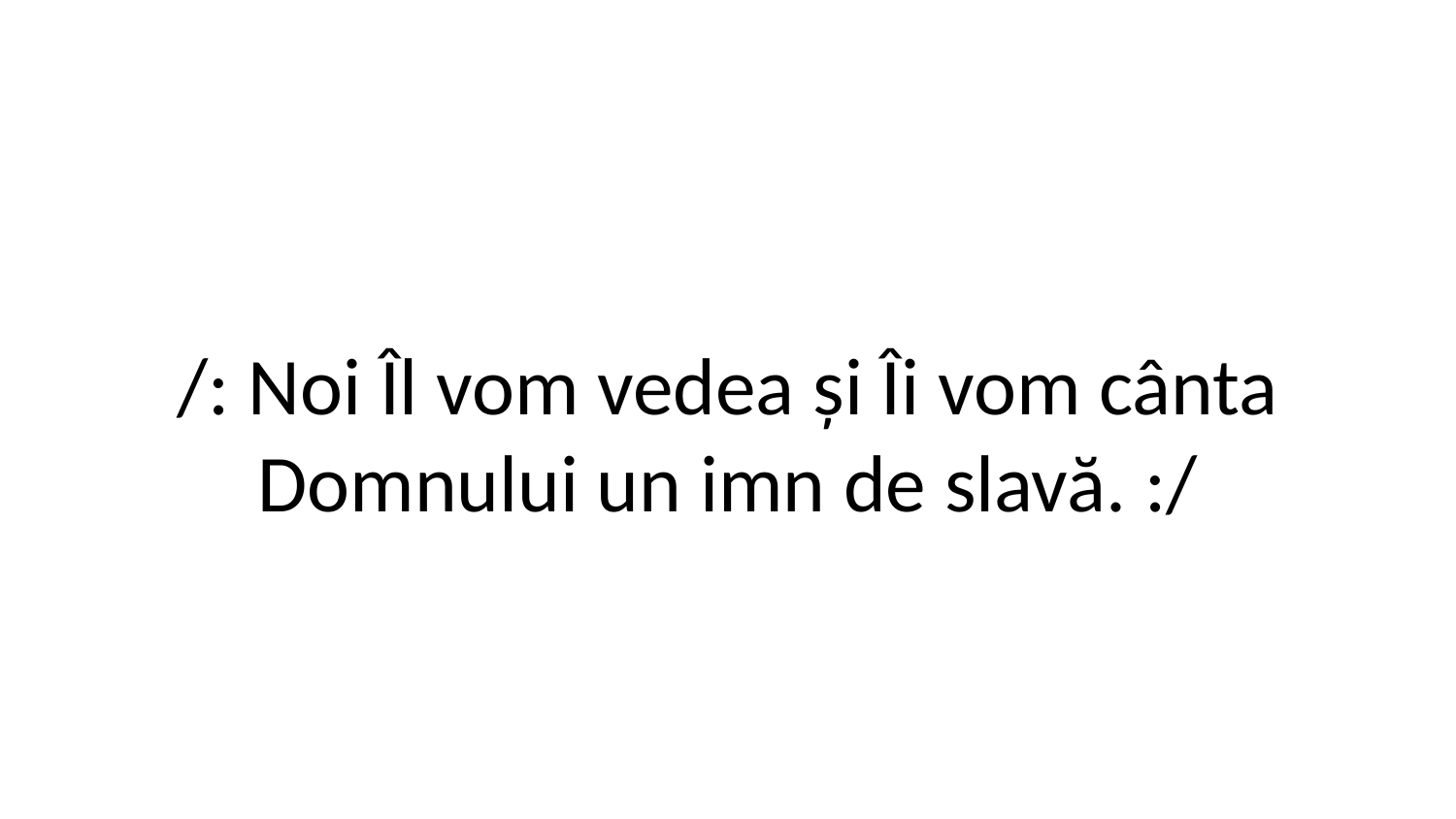

/: Noi Îl vom vedea și Îi vom cânta
Domnului un imn de slavă. :/